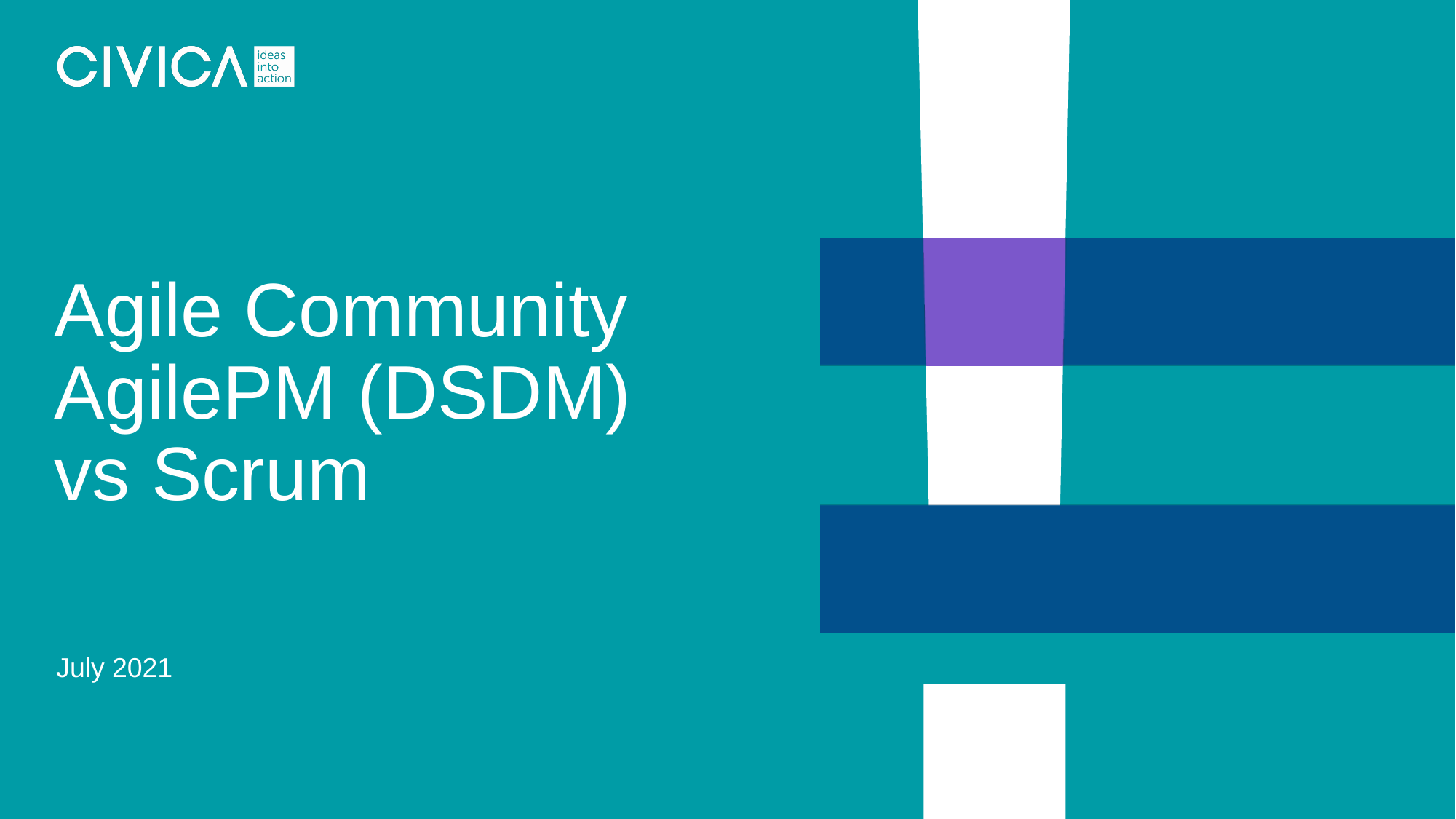

Agile Community AgilePM (DSDM) vs Scrum
July 2021